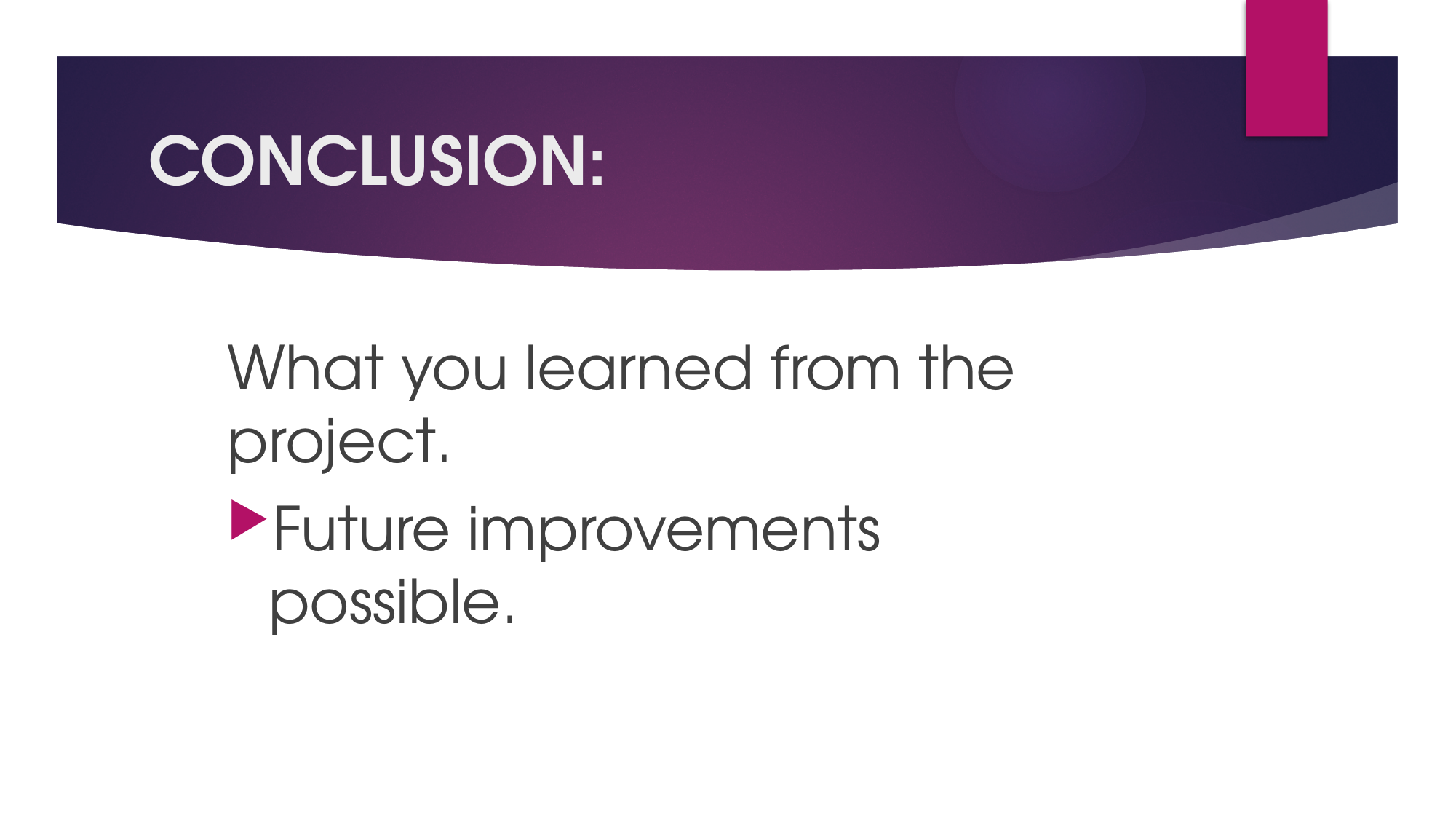

# CONCLUSION:
What you learned from the project.
Future improvements possible.